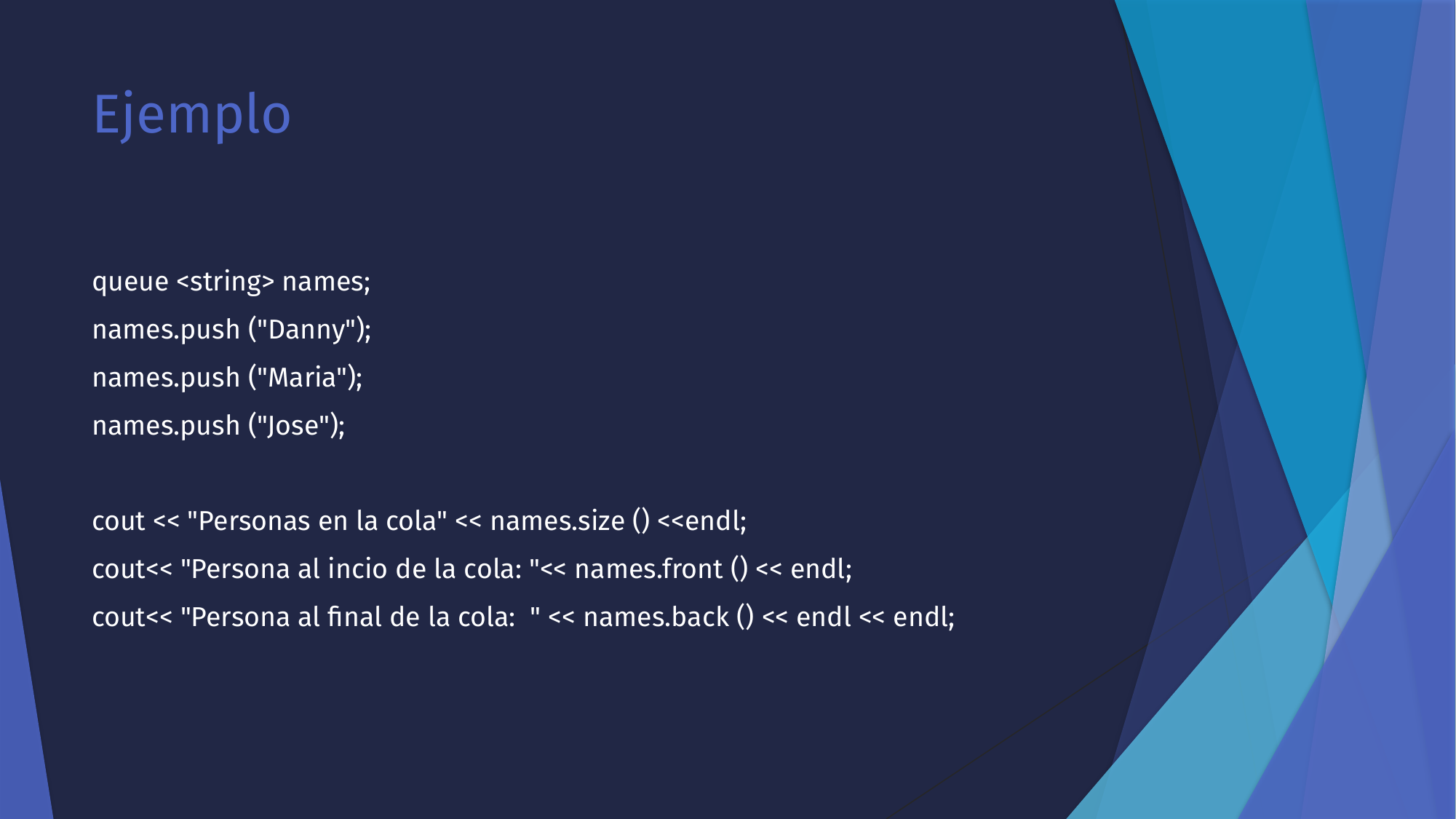

# Ejemplo
queue <string> names;
names.push ("Danny");
names.push ("Maria");
names.push ("Jose");

cout << "Personas en la cola" << names.size () <<endl;
cout<< "Persona al incio de la cola: "<< names.front () << endl;
cout<< "Persona al final de la cola:  " << names.back () << endl << endl;